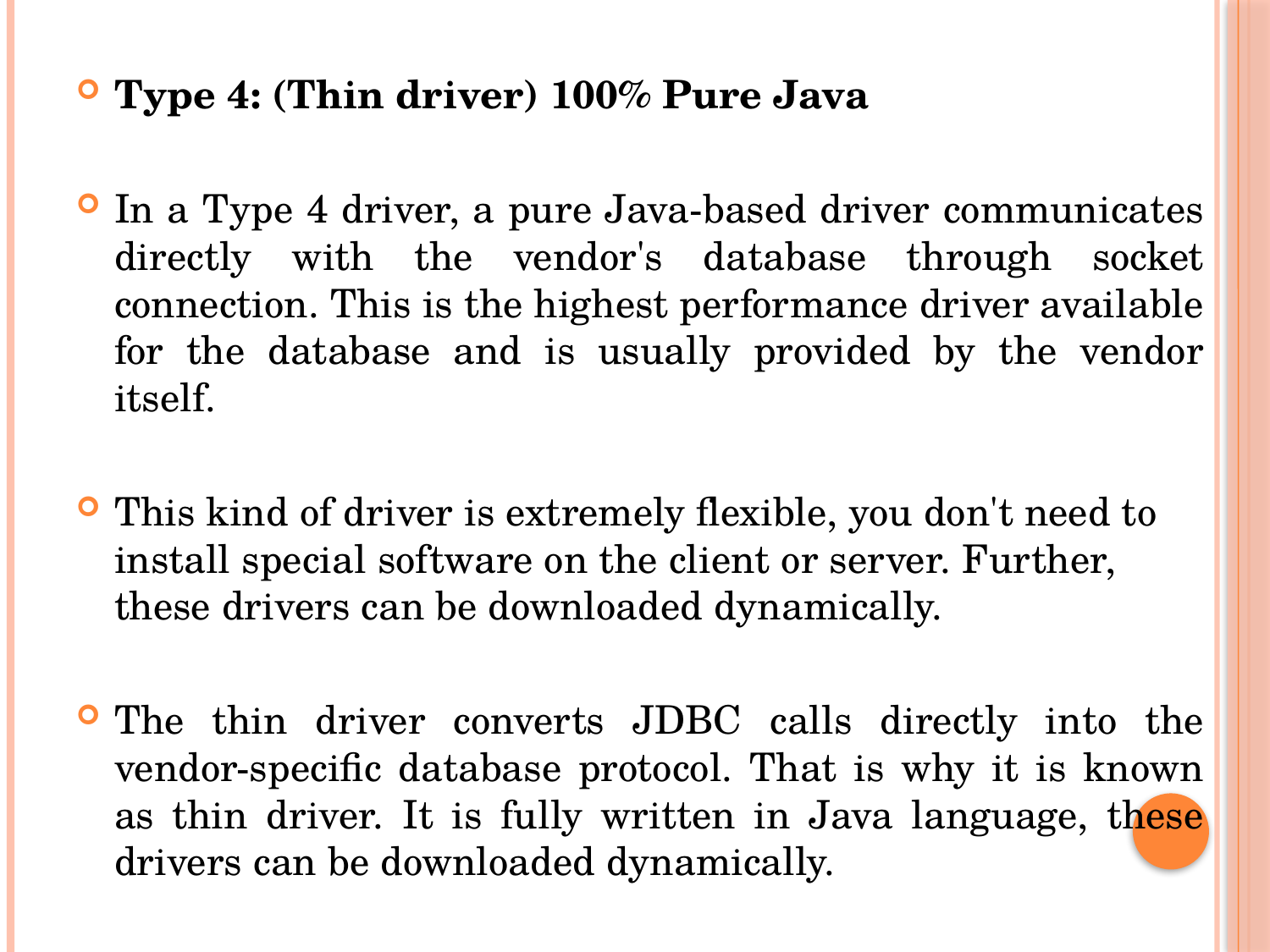

Type 4: (Thin driver) 100% Pure Java

In a Type 4 driver, a pure Java-based driver communicates directly with the vendor's database through socket connection. This is the highest performance driver available for the database and is usually provided by the vendor itself.

This kind of driver is extremely flexible, you don't need to install special software on the client or server. Further, these drivers can be downloaded dynamically.

The thin driver converts JDBC calls directly into the vendor-specific database protocol. That is why it is known as thin driver. It is fully written in Java language, these drivers can be downloaded dynamically.